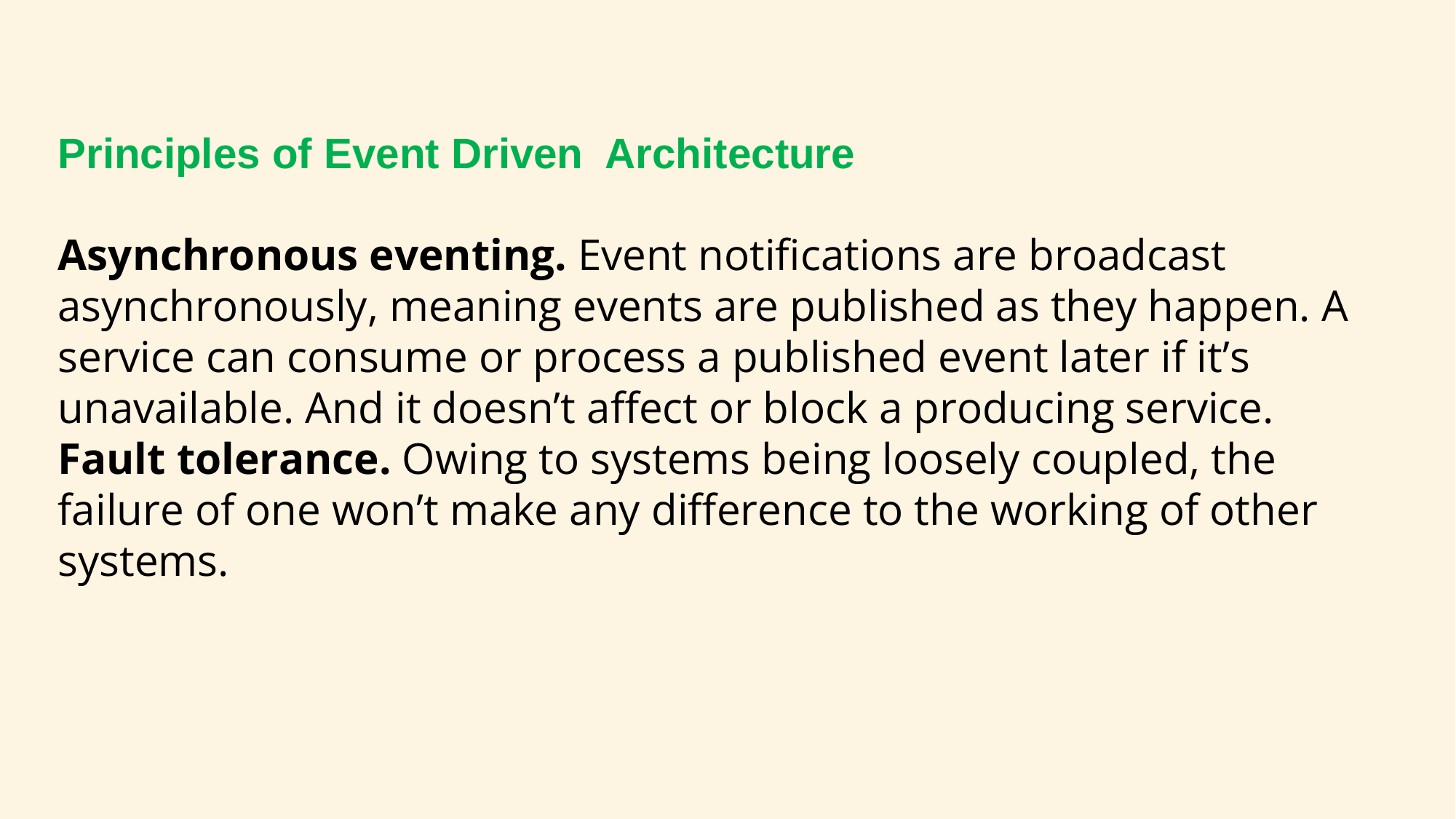

Principles of Event Driven  Architecture

Asynchronous eventing. Event notifications are broadcast asynchronously, meaning events are published as they happen. A service can consume or process a published event later if it’s unavailable. And it doesn’t affect or block a producing service.
Fault tolerance. Owing to systems being loosely coupled, the failure of one won’t make any difference to the working of other systems.